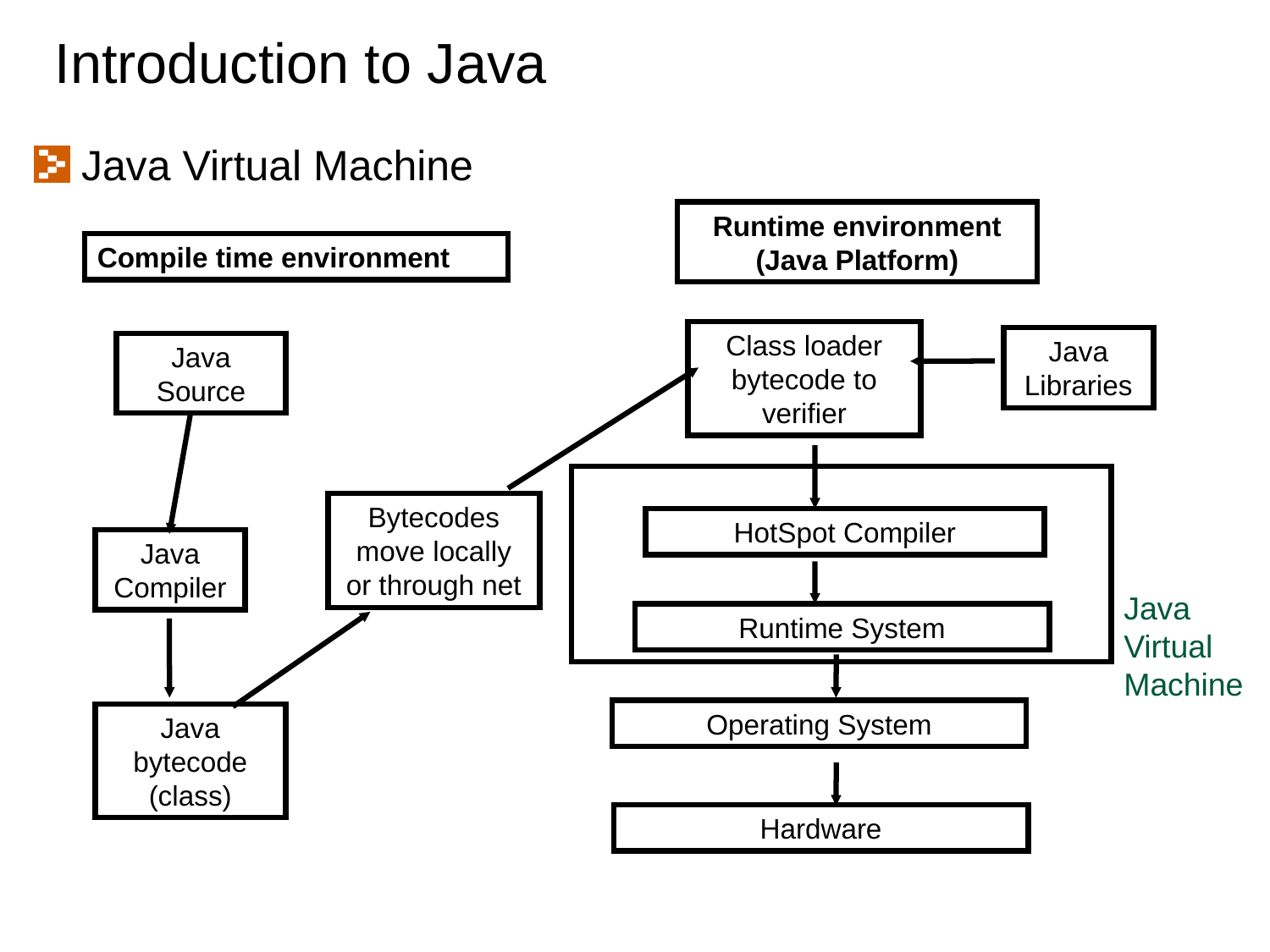

Introduction to Java

Java Virtual Machine
Runtime environment (Java Platform)
Compile time environment
Class loader bytecode to verifier
Java Libraries
Java Source

Bytecodes move locally or through net
HotSpot Compiler
Java Compiler

Java Virtual Machine
Runtime System

Operating System
Java bytecode (class)

Hardware